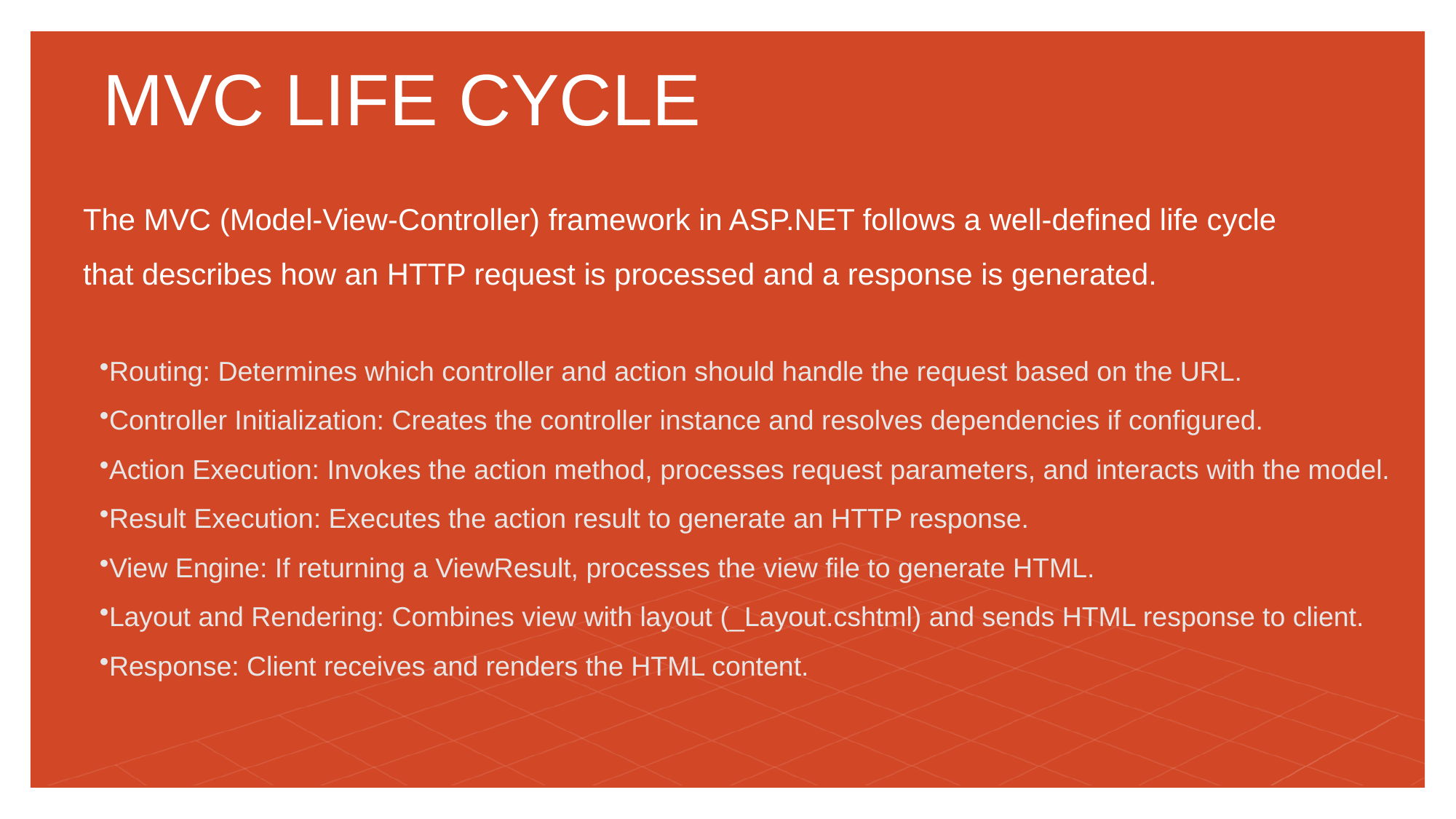

MVC LIFE CYCLE

The MVC (Model-View-Controller) framework in ASP.NET follows a well-defined life cycle that describes how an HTTP request is processed and a response is generated.

Routing: Determines which controller and action should handle the request based on the URL.
Controller Initialization: Creates the controller instance and resolves dependencies if configured.
Action Execution: Invokes the action method, processes request parameters, and interacts with the model.
Result Execution: Executes the action result to generate an HTTP response.
View Engine: If returning a ViewResult, processes the view file to generate HTML.
Layout and Rendering: Combines view with layout (_Layout.cshtml) and sends HTML response to client.
Response: Client receives and renders the HTML content.